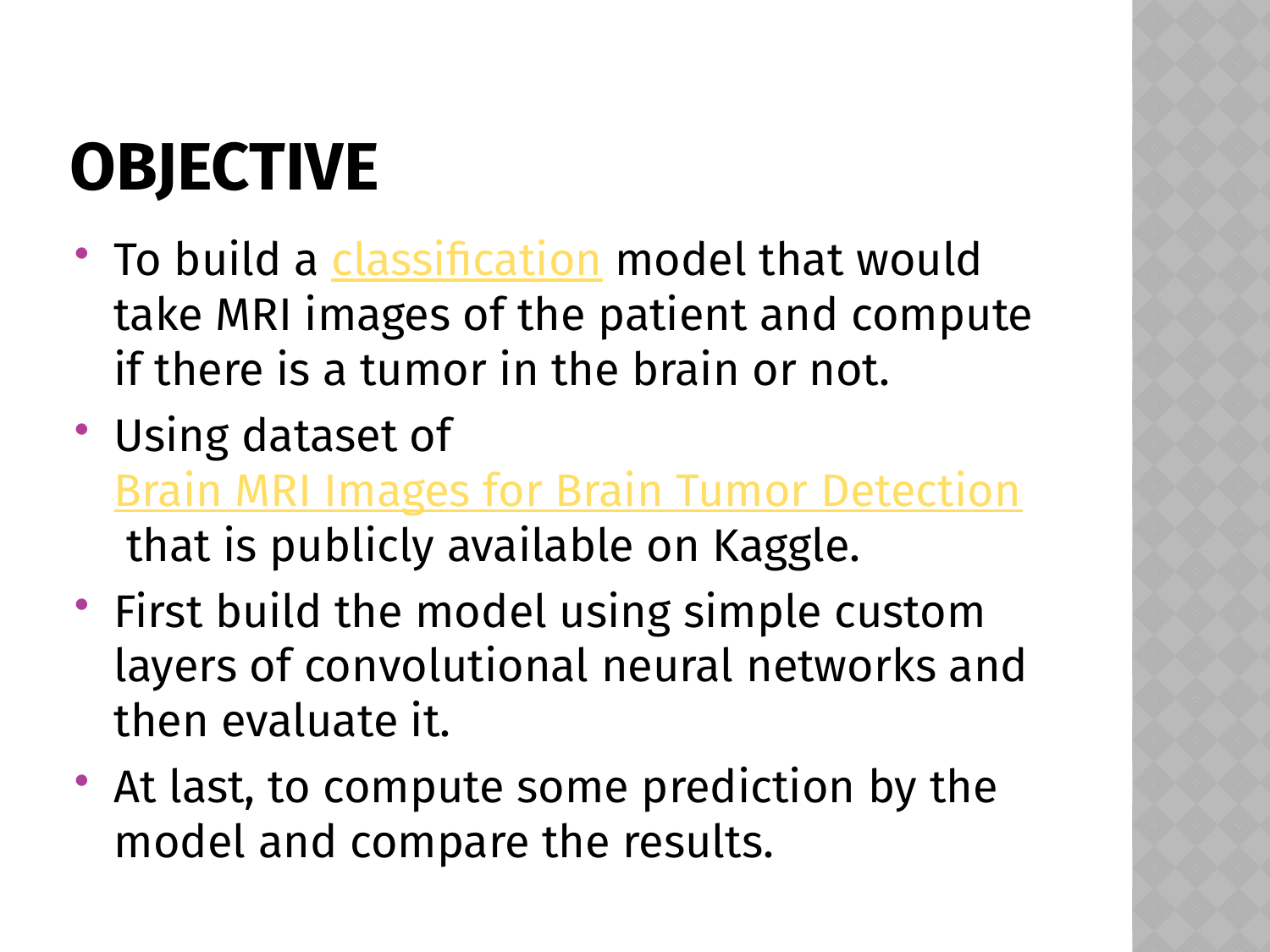

# OBJECTIVE
To build a classification model that would take MRI images of the patient and compute if there is a tumor in the brain or not.
Using dataset of Brain MRI Images for Brain Tumor Detection that is publicly available on Kaggle.
First build the model using simple custom layers of convolutional neural networks and then evaluate it.
At last, to compute some prediction by the model and compare the results.